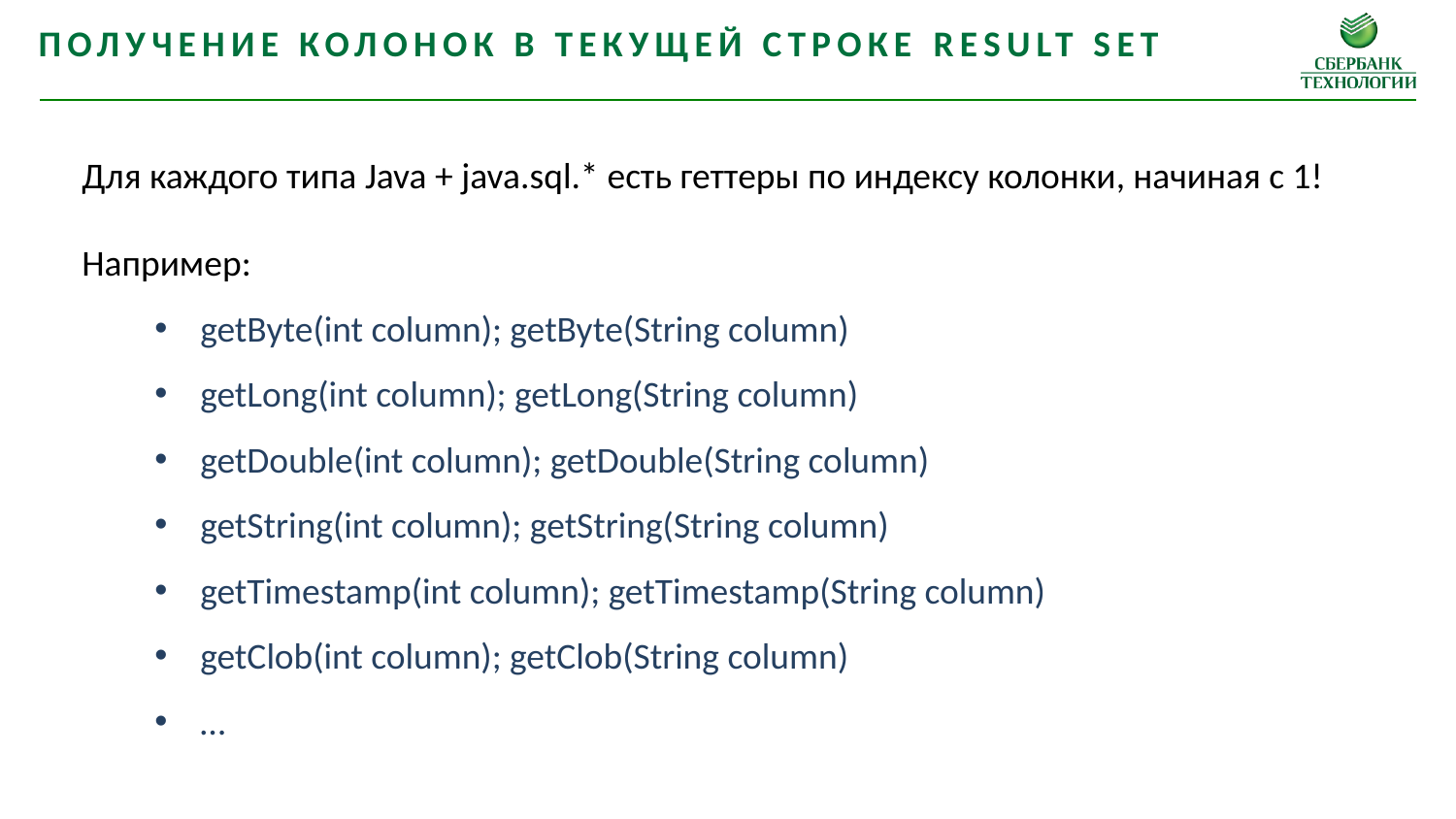

получение колонок в текущей строке Result set
Для каждого типа Java + java.sql.* есть геттеры по индексу колонки, начиная с 1!

Например:
getByte(int column); getByte(String column)
getLong(int column); getLong(String column)
getDouble(int column); getDouble(String column)
getString(int column); getString(String column)
getTimestamp(int column); getTimestamp(String column)
getClob(int column); getClob(String column)
…